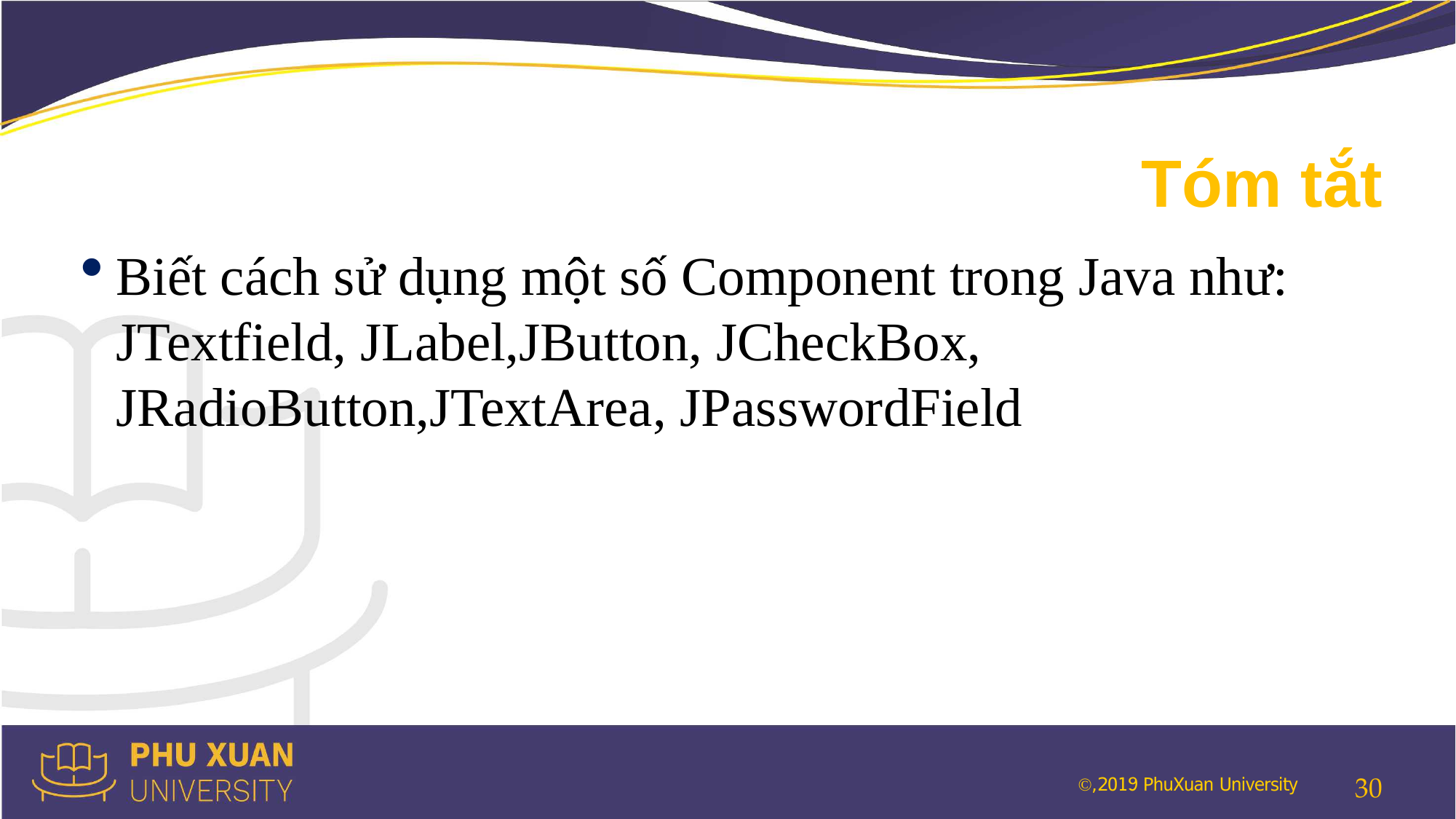

# Tóm tắt
Biết cách sử dụng một số Component trong Java như: JTextfield, JLabel,JButton, JCheckBox, JRadioButton,JTextArea, JPasswordField

30